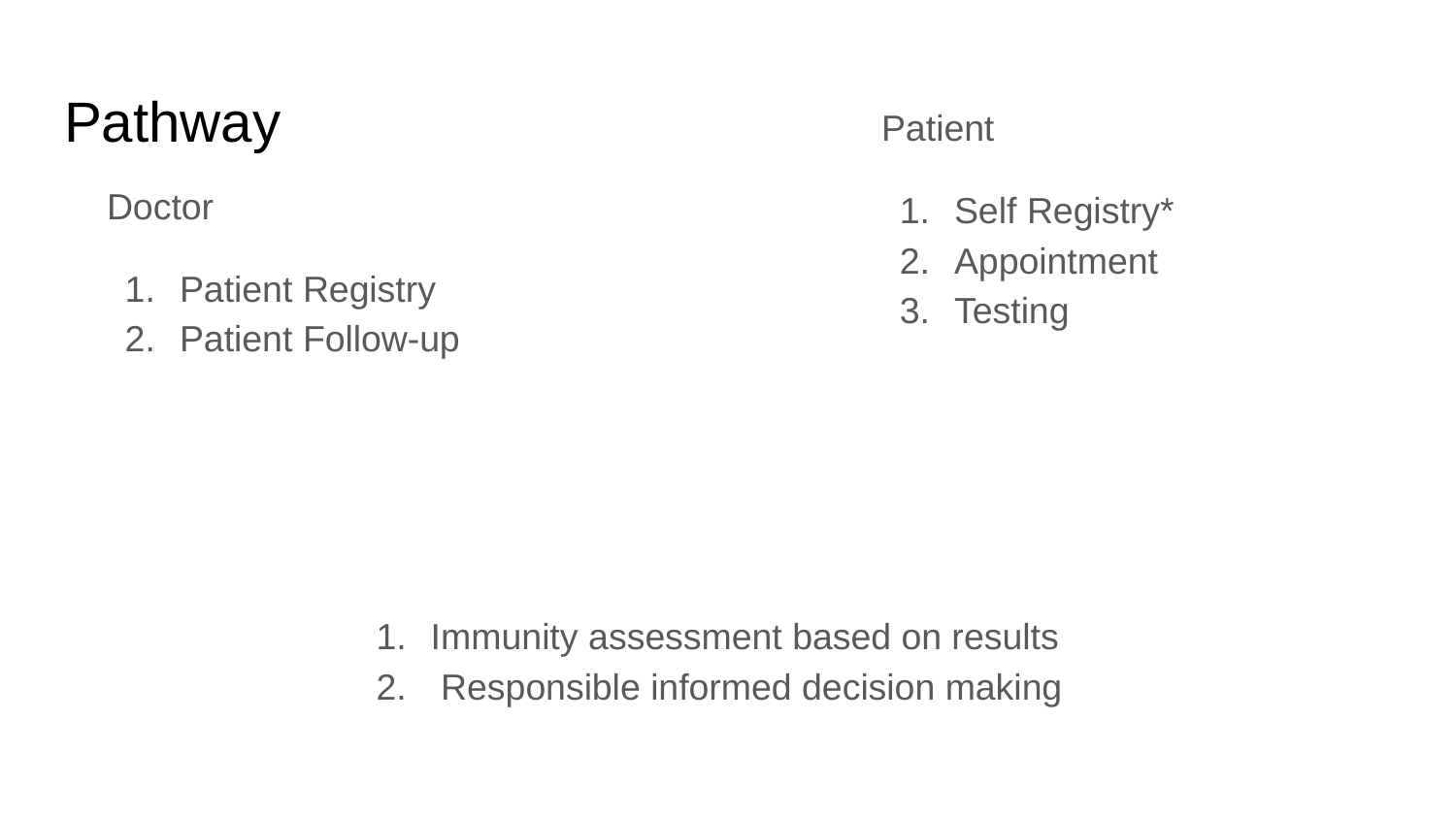

# Pathway
Patient
Self Registry*
Appointment
Testing

Doctor
Patient Registry
Patient Follow-up
Immunity assessment based on results
 Responsible informed decision making